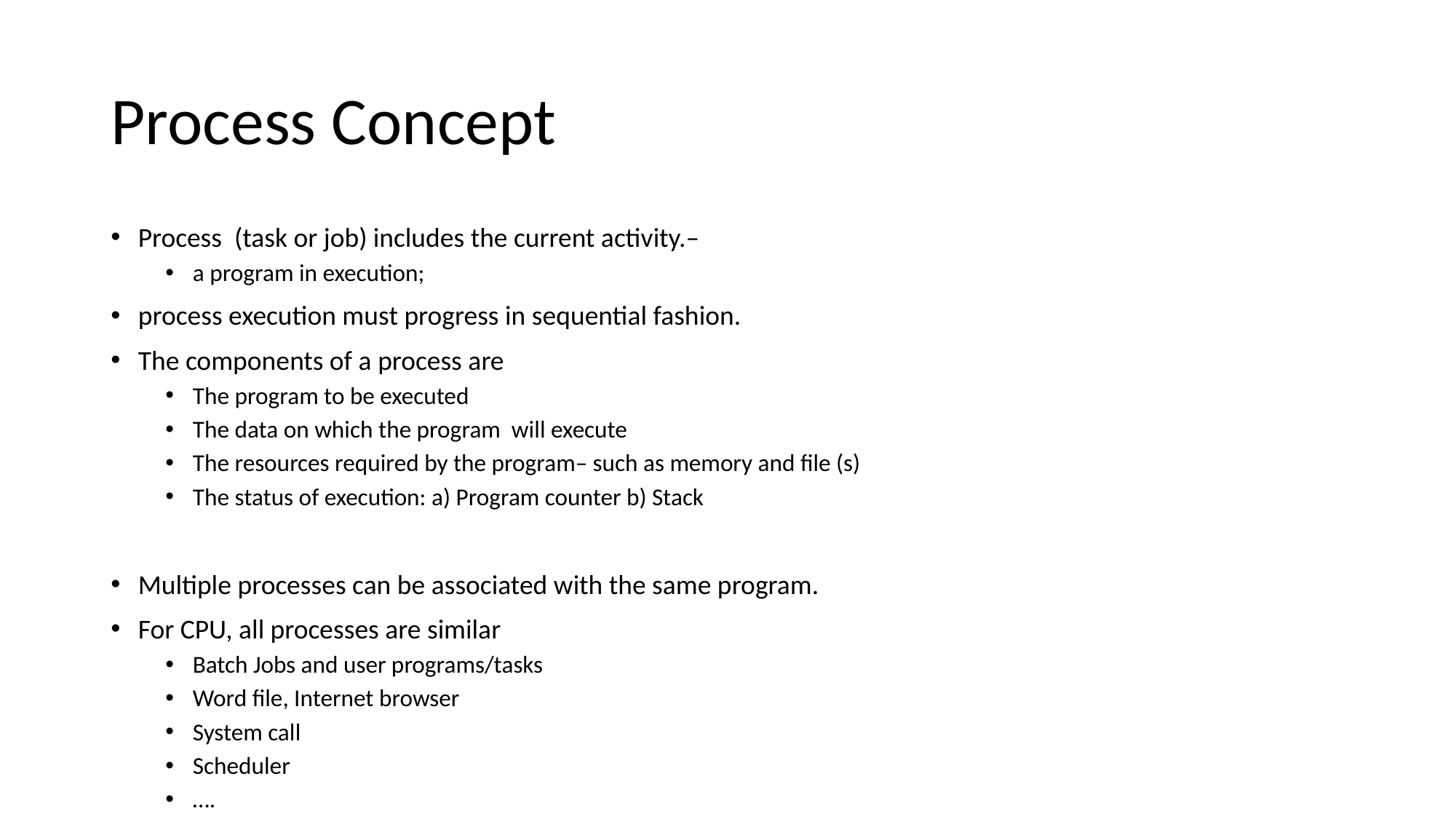

# Process Concept
Process  (task or job) includes the current activity.–
a program in execution;
process execution must progress in sequential fashion.
The components of a process are
The program to be executed
The data on which the program  will execute
The resources required by the program– such as memory and file (s)
The status of execution: a) Program counter b) Stack

Multiple processes can be associated with the same program.
For CPU, all processes are similar
Batch Jobs and user programs/tasks
Word file, Internet browser
System call
Scheduler
….